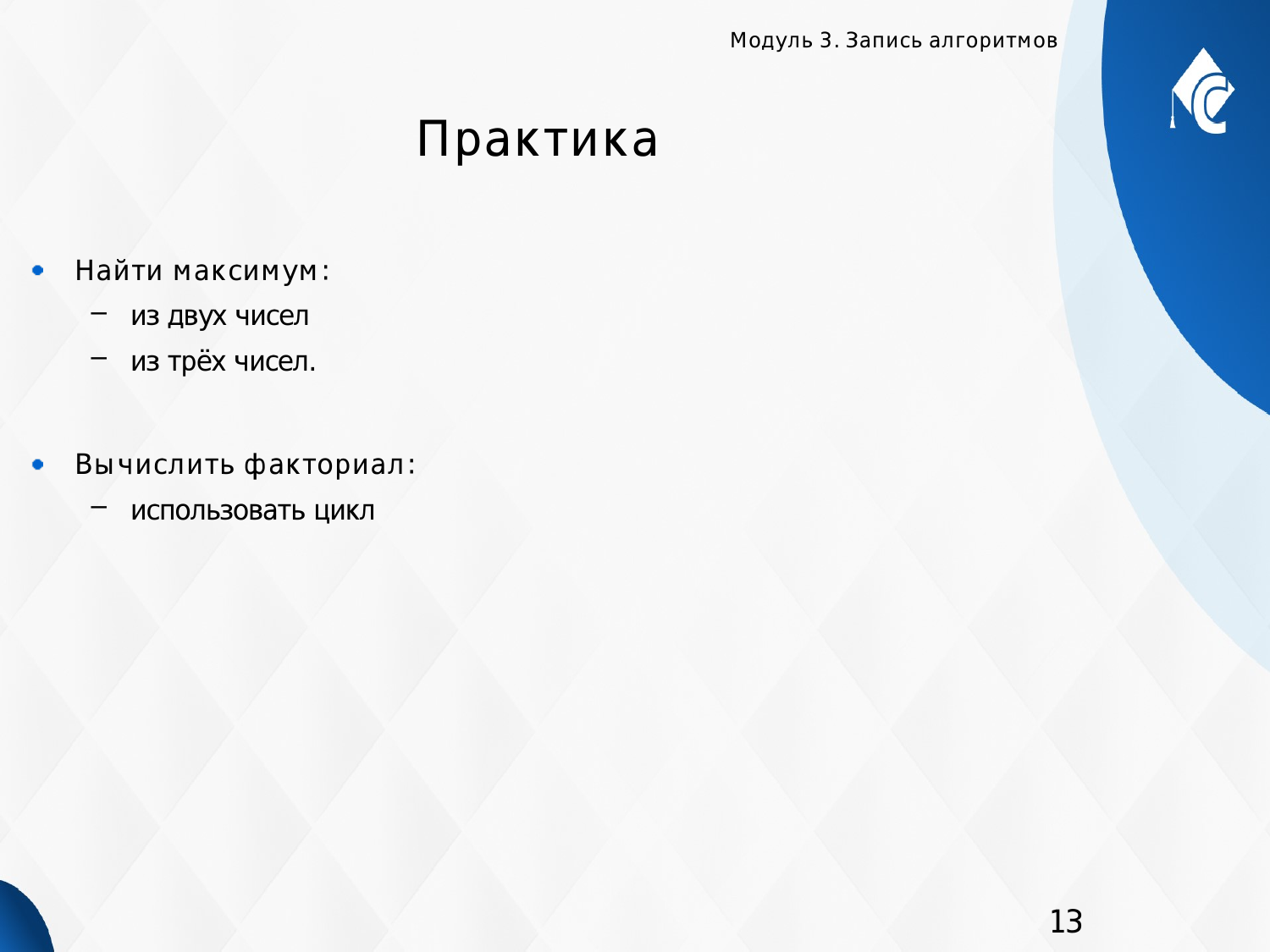

Модуль 3. Запись алгоритмов
# Практика
Найти максимум:
из двух чисел
из трёх чисел.

Вычислить факториал:
использовать цикл
13